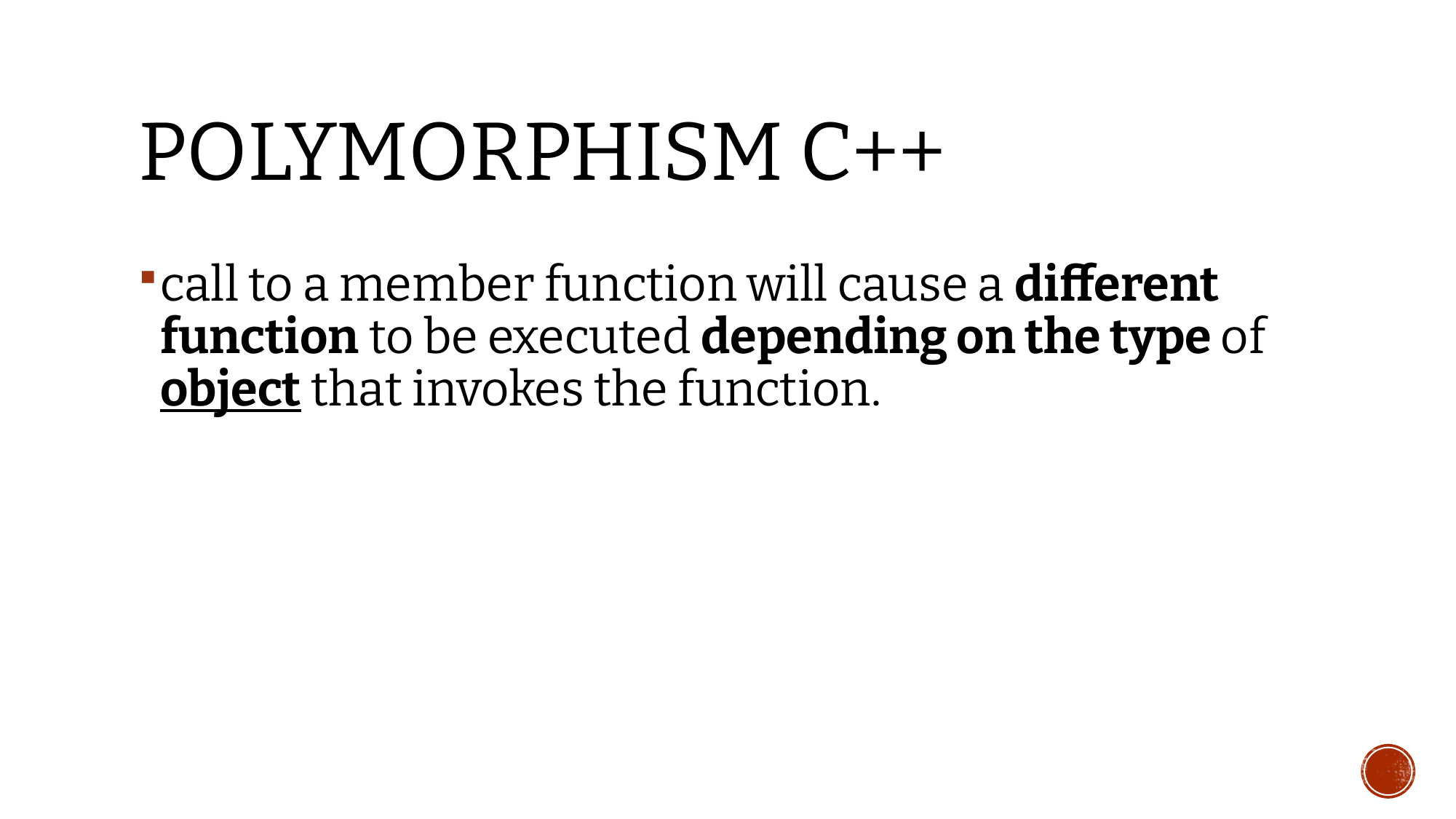

# Polymorphism c++
call to a member function will cause a different function to be executed depending on the type of object that invokes the function.